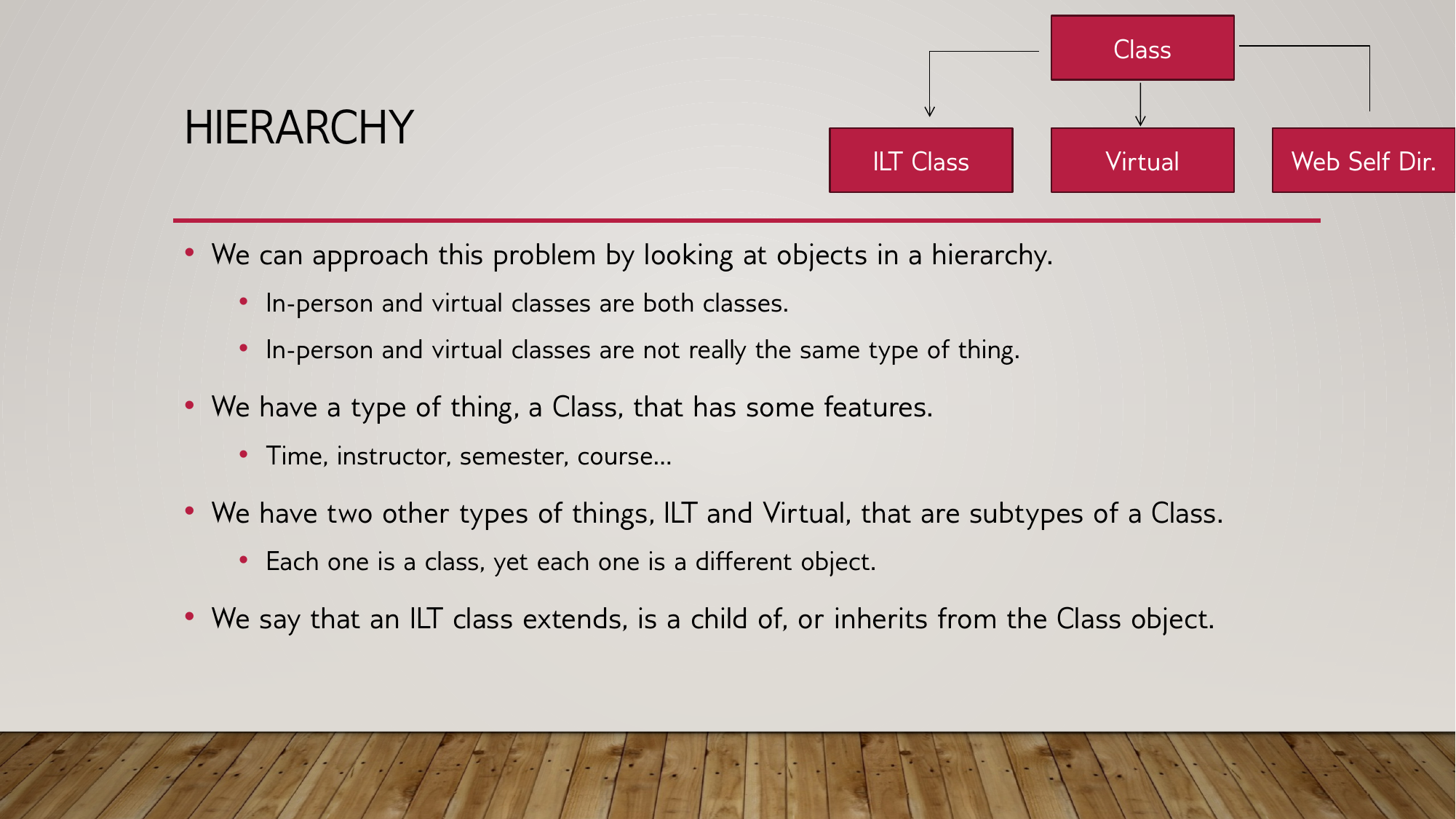

Class

# Hierarchy

ILT Class
Virtual
Web Self Dir.
We can approach this problem by looking at objects in a hierarchy.
In-person and virtual classes are both classes.
In-person and virtual classes are not really the same type of thing.
We have a type of thing, a Class, that has some features.
Time, instructor, semester, course…
We have two other types of things, ILT and Virtual, that are subtypes of a Class.
Each one is a class, yet each one is a different object.
We say that an ILT class extends, is a child of, or inherits from the Class object.